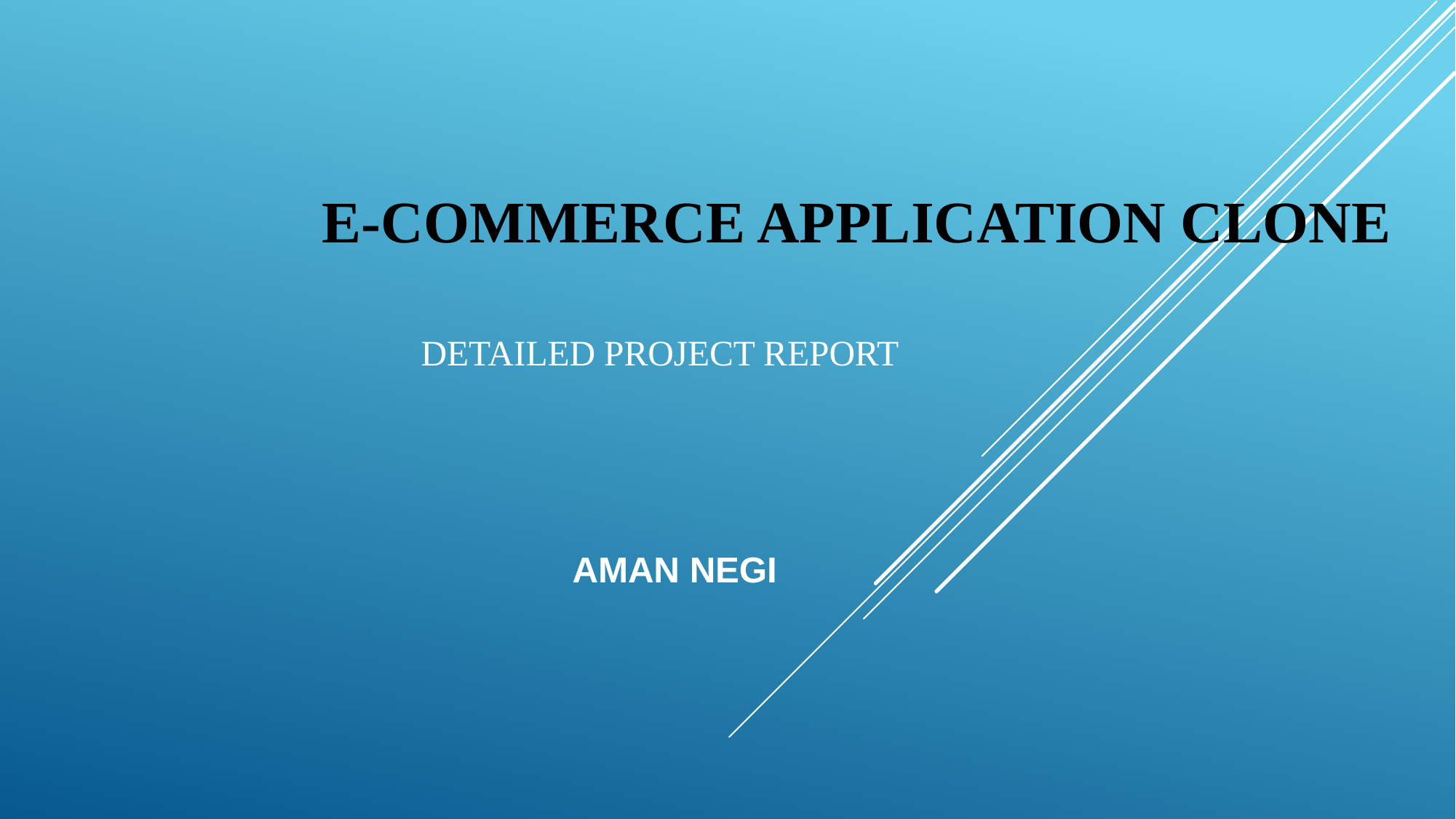

E-COMMERCE APPLICATION CLONE

                                         DETAILED PROJECT REPORT

                                                               AMAN NEGI